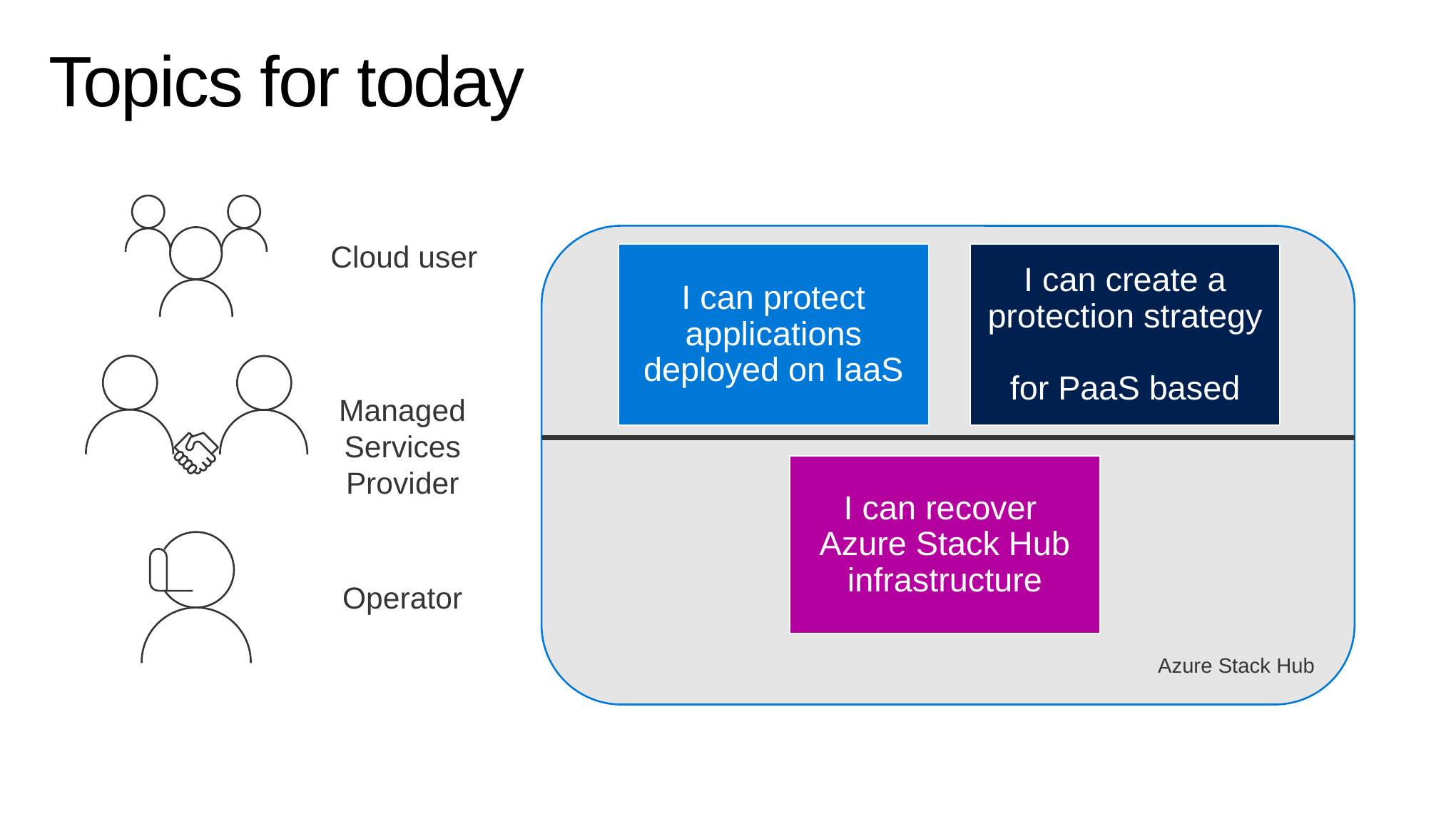

# Topics for today

Azure Stack Hub
Cloud user
I can protect applications deployed on IaaS
I can create a protection strategy
for PaaS based
I can recover
Azure Stack Hub infrastructure

Managed Services Provider

Operator